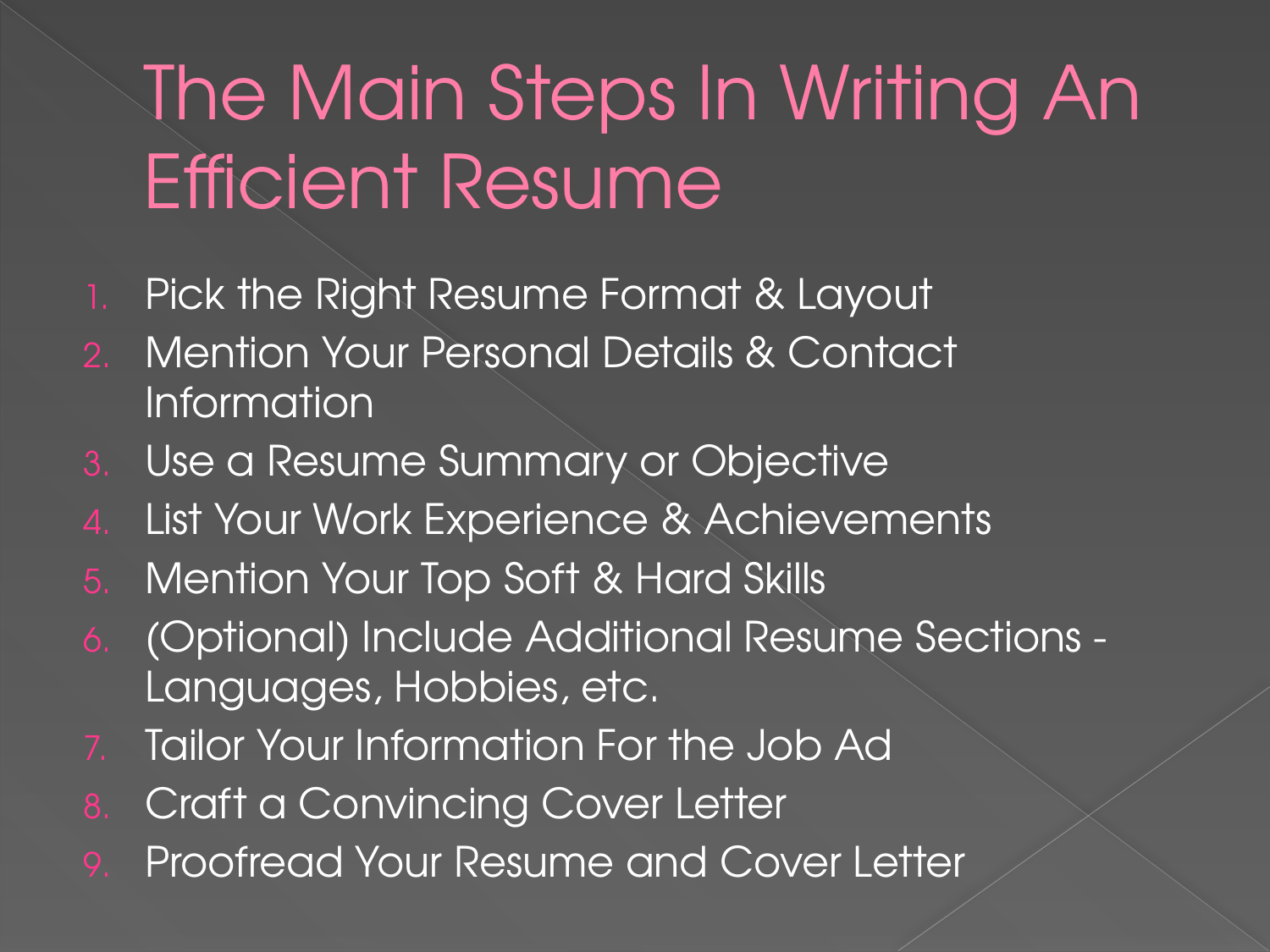

# The Main Steps In Writing An Efficient Resume
Pick the Right Resume Format & Layout
Mention Your Personal Details & Contact Information
Use a Resume Summary or Objective
List Your Work Experience & Achievements
Mention Your Top Soft & Hard Skills
(Optional) Include Additional Resume Sections - Languages, Hobbies, etc.
Tailor Your Information For the Job Ad
Craft a Convincing Cover Letter
Proofread Your Resume and Cover Letter